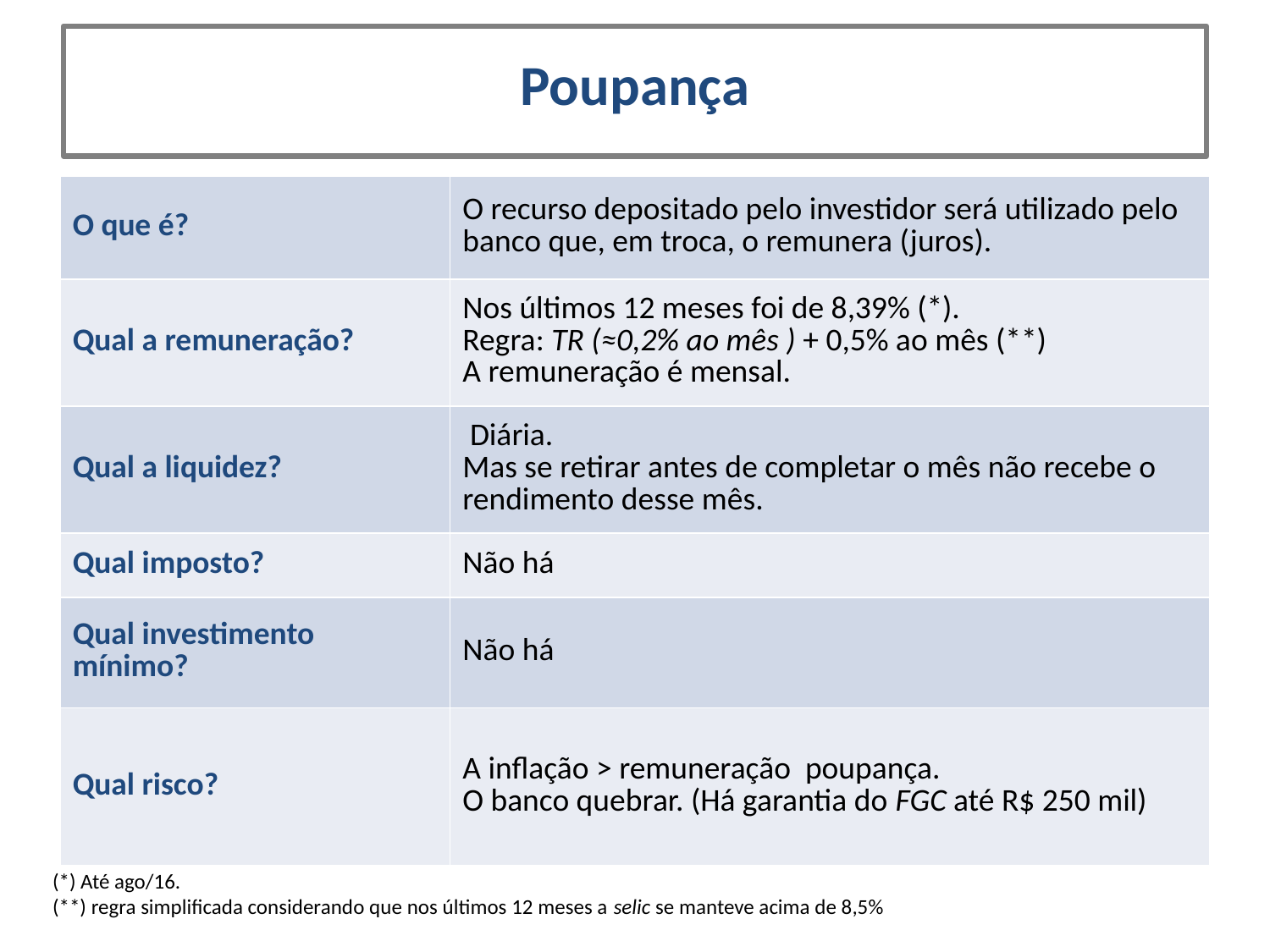

# Poupança
| O que é? | O recurso depositado pelo investidor será utilizado pelo banco que, em troca, o remunera (juros). |
| --- | --- |
| Qual a remuneração? | Nos últimos 12 meses foi de 8,39% (\*). Regra: TR (≈0,2% ao mês ) + 0,5% ao mês (\*\*) A remuneração é mensal. |
| Qual a liquidez? | Diária. Mas se retirar antes de completar o mês não recebe o rendimento desse mês. |
| Qual imposto? | Não há |
| Qual investimento mínimo? | Não há |
| Qual risco? | A inflação > remuneração poupança. O banco quebrar. (Há garantia do FGC até R$ 250 mil) |
(*) Até ago/16.
(**) regra simplificada considerando que nos últimos 12 meses a selic se manteve acima de 8,5%